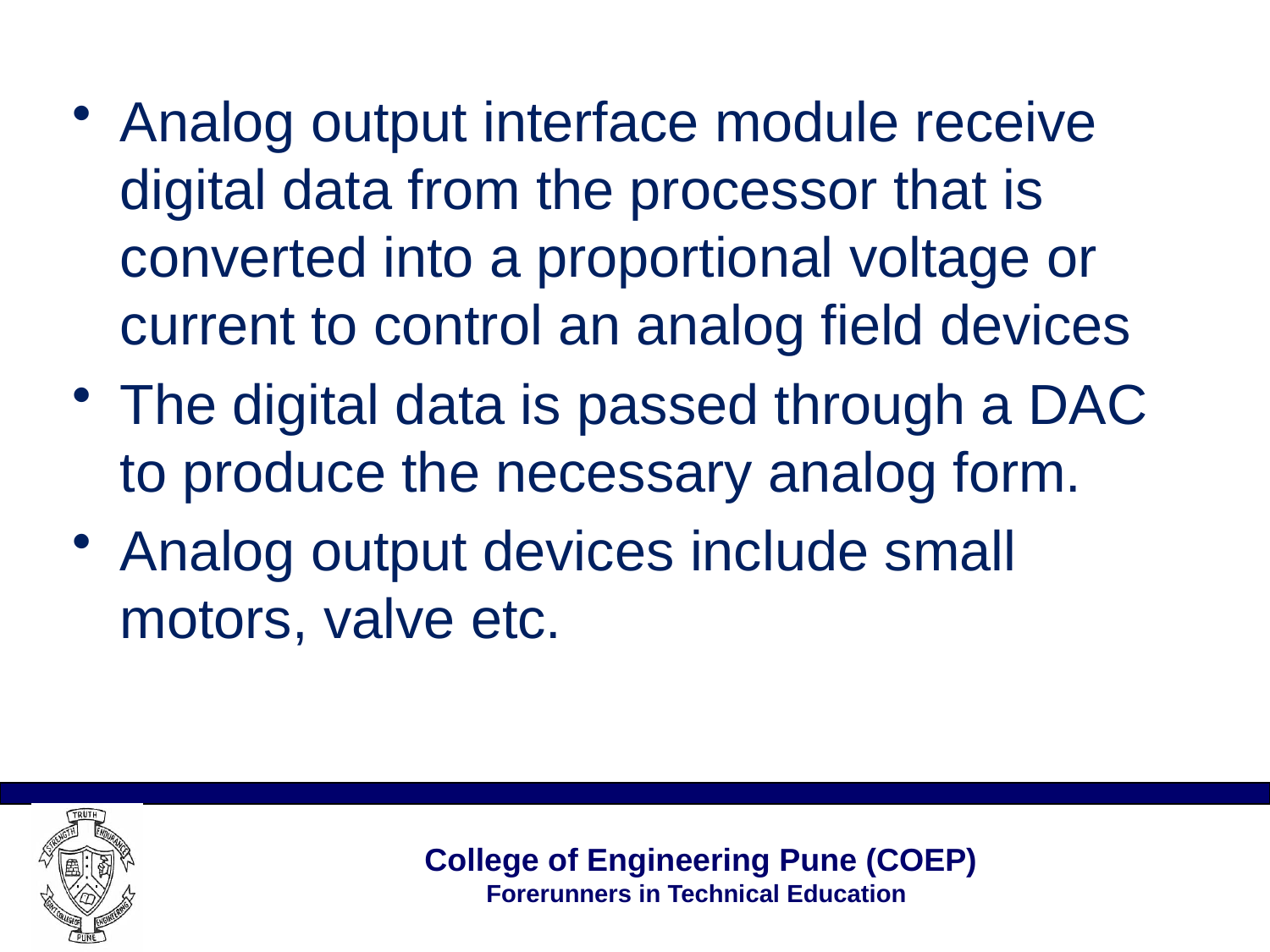

Analog output interface module receive digital data from the processor that is converted into a proportional voltage or current to control an analog field devices
The digital data is passed through a DAC to produce the necessary analog form.
Analog output devices include small motors, valve etc.